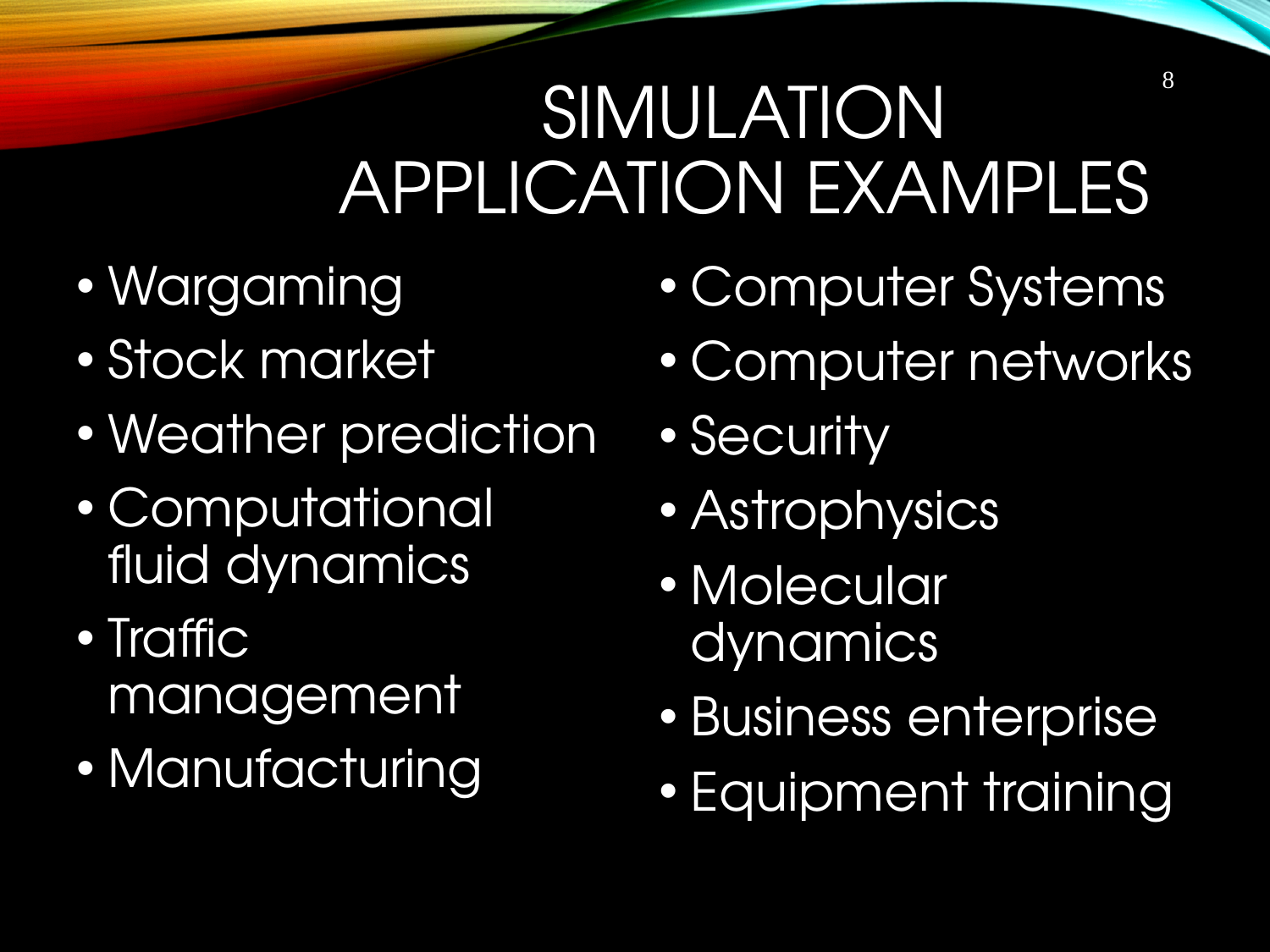

8
# Simulation Application Examples
Computer Systems
Computer networks
Security
Astrophysics
Molecular dynamics
Business enterprise
Equipment training
Wargaming
Stock market
Weather prediction
Computational fluid dynamics
Traffic management
Manufacturing